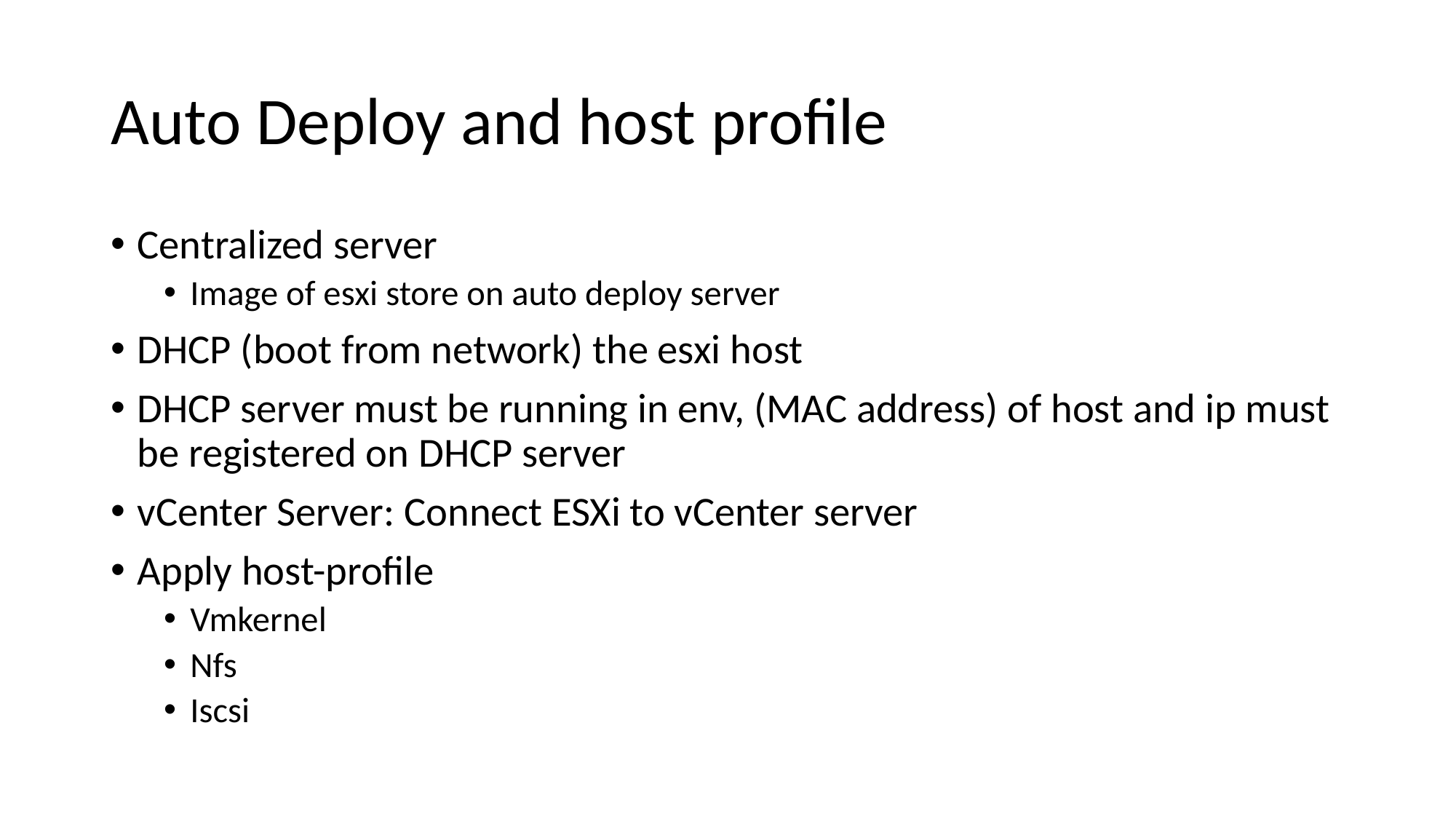

# Auto Deploy and host profile
Centralized server
Image of esxi store on auto deploy server
DHCP (boot from network) the esxi host
DHCP server must be running in env, (MAC address) of host and ip must be registered on DHCP server
vCenter Server: Connect ESXi to vCenter server
Apply host-profile
Vmkernel
Nfs
Iscsi